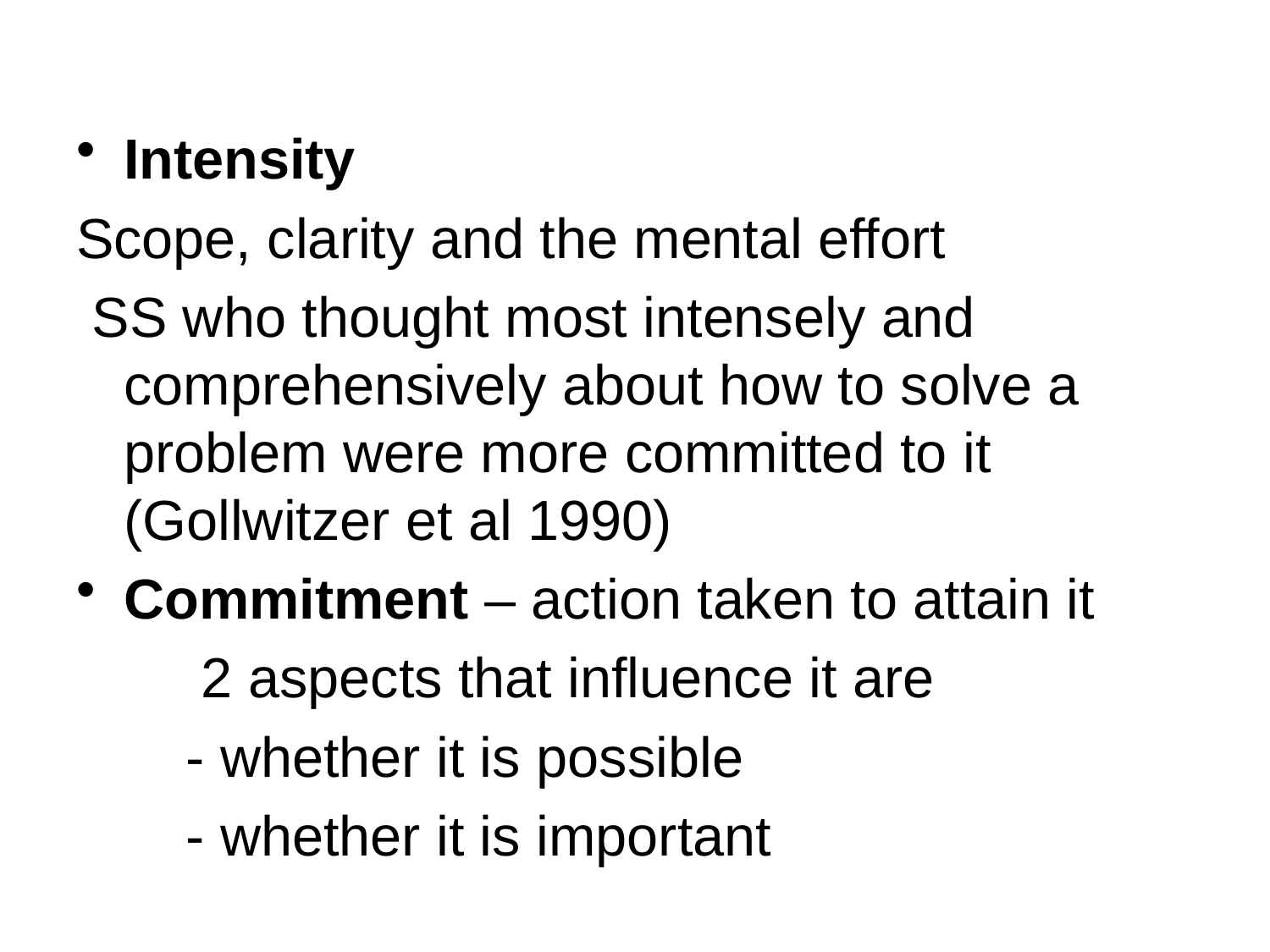

#
Intensity
Scope, clarity and the mental effort
 SS who thought most intensely and comprehensively about how to solve a problem were more committed to it (Gollwitzer et al 1990)
Commitment – action taken to attain it
        2 aspects that influence it are
       - whether it is possible
       - whether it is important